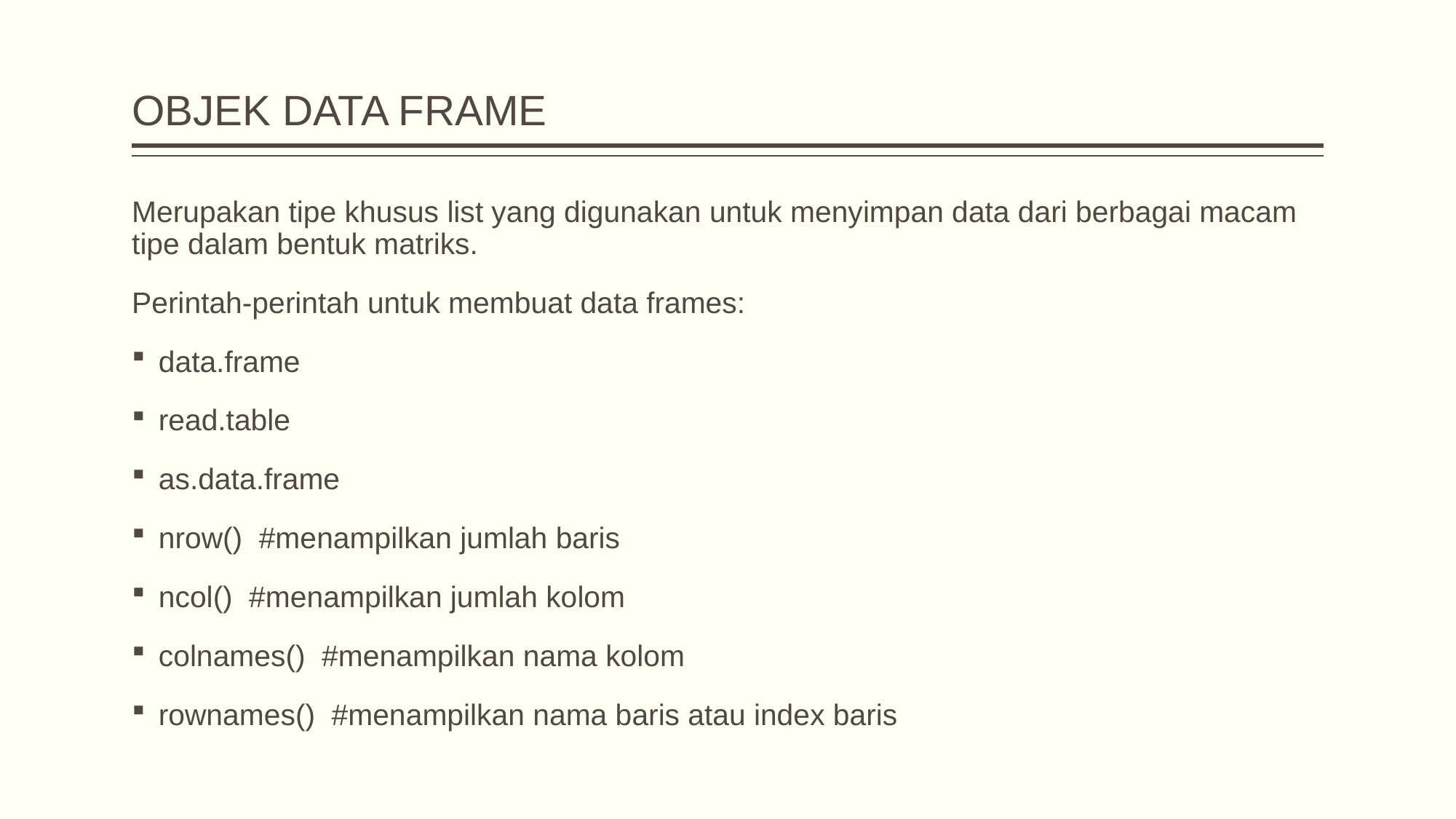

# OBJEK DATA FRAME
Merupakan tipe khusus list yang digunakan untuk menyimpan data dari berbagai macam tipe dalam bentuk matriks.
Perintah-perintah untuk membuat data frames:
data.frame
read.table
as.data.frame
nrow()  #menampilkan jumlah baris
ncol()  #menampilkan jumlah kolom
colnames()  #menampilkan nama kolom
rownames()  #menampilkan nama baris atau index baris